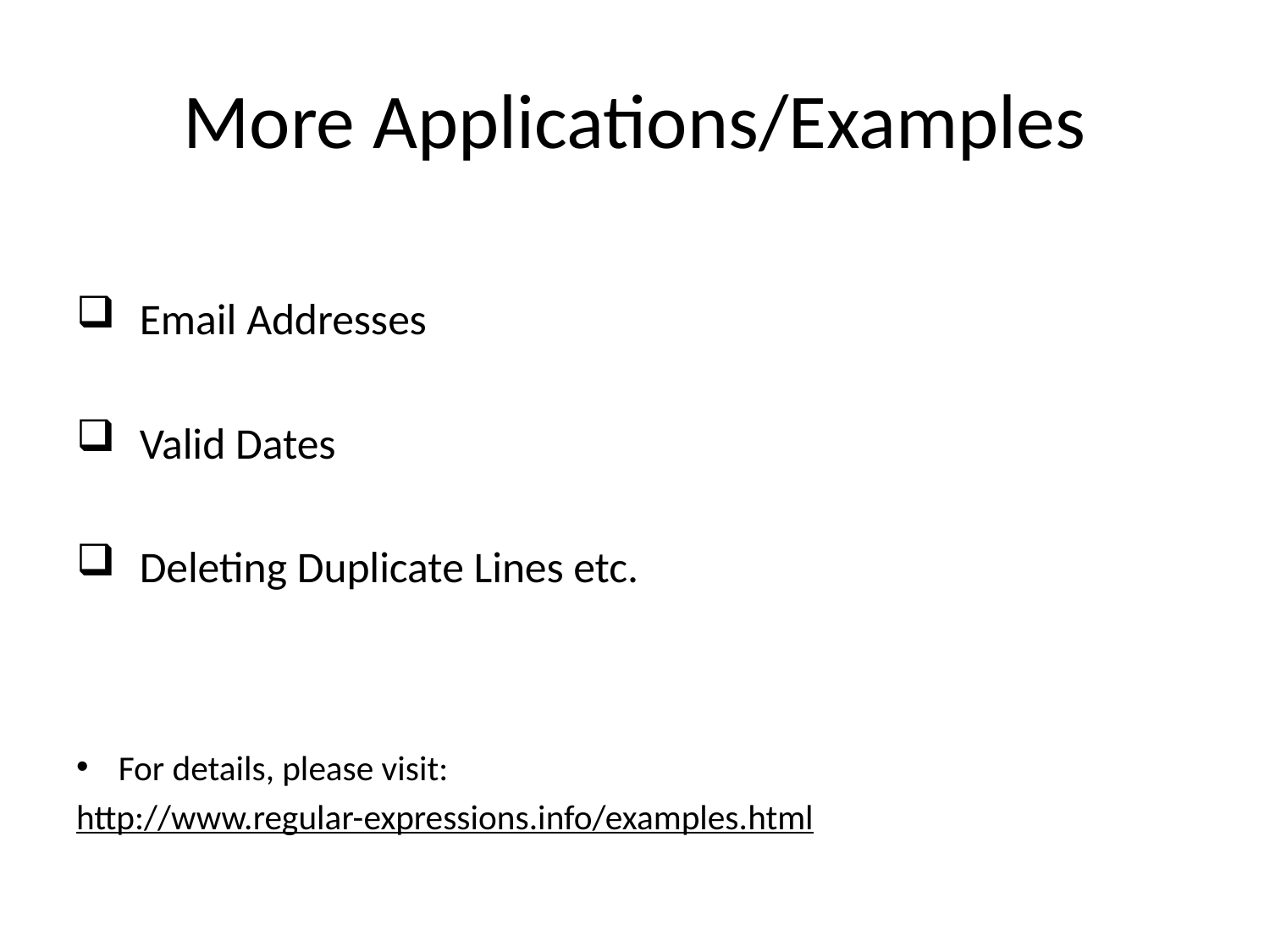

# More Applications/Examples
Email Addresses
Valid Dates
Deleting Duplicate Lines etc.

For details, please visit:
http://www.regular-expressions.info/examples.html